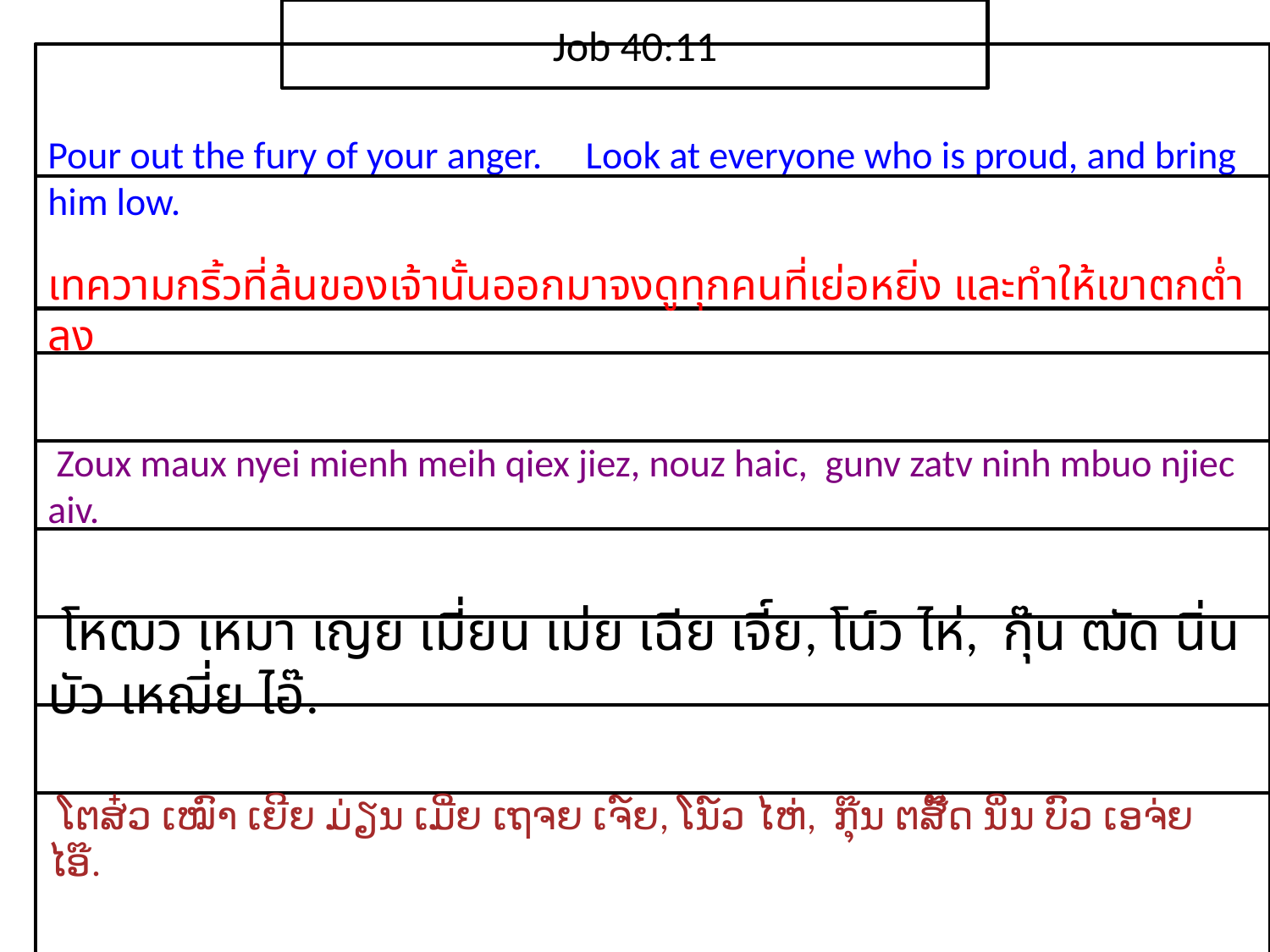

Job 40:11
Pour out the fury of your anger.     Look at everyone who is proud, and bring him low.
เท​ความ​กริ้ว​ที่​ล้น​ของ​เจ้า​นั้น​ออกมาจง​ดู​ทุก​คน​ที่​เย่อหยิ่ง และ​ทำ​ให้​เขา​ตกต่ำ​ลง
 Zoux maux nyei mienh meih qiex jiez, nouz haic,  gunv zatv ninh mbuo njiec aiv.
 โหฒว เหมา เญย เมี่ยน เม่ย เฉีย เจี์ย, โน์ว ไห่,  กุ๊น ฒัด นิ่น บัว เหฌี่ย ไอ๊.
 ໂຕສ໋ວ ເໝົາ ເຍີຍ ມ່ຽນ ເມີ່ຍ ເຖຈຍ ເຈ໌ຍ, ໂນ໌ວ ໄຫ່,  ກຸ໊ນ ຕສັ໊ດ ນິ່ນ ບົວ ເອຈ່ຍ ໄອ໊.